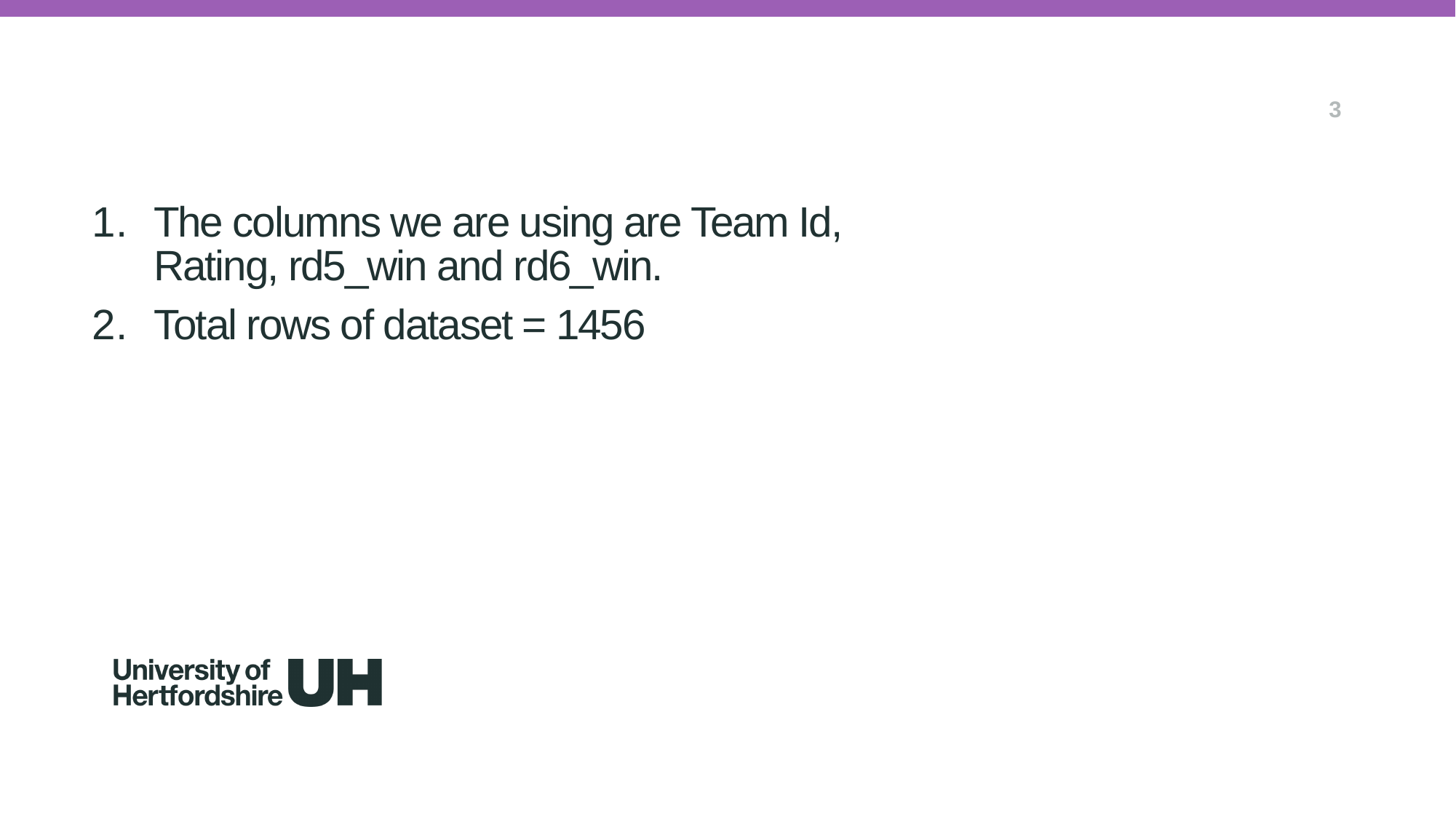

3
The columns we are using are Team Id, Rating, rd5_win and rd6_win.
Total rows of dataset = 1456